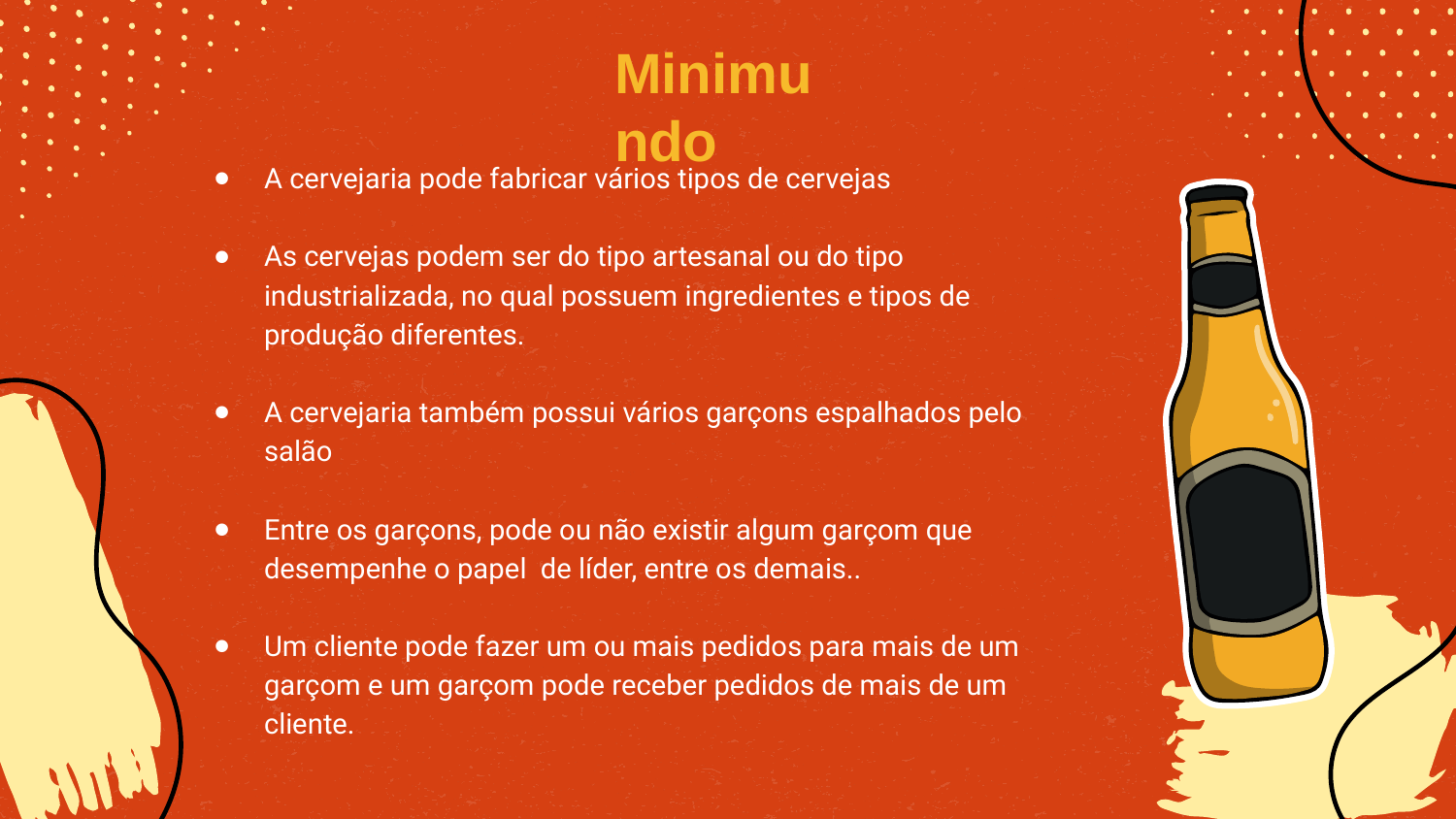

Minimundo

A cervejaria pode fabricar vários tipos de cervejas

As cervejas podem ser do tipo artesanal ou do tipo industrializada, no qual possuem ingredientes e tipos de produção diferentes.

A cervejaria também possui vários garçons espalhados pelo salão

Entre os garçons, pode ou não existir algum garçom que desempenhe o papel  de líder, entre os demais..

Um cliente pode fazer um ou mais pedidos para mais de um garçom e um garçom pode receber pedidos de mais de um cliente.